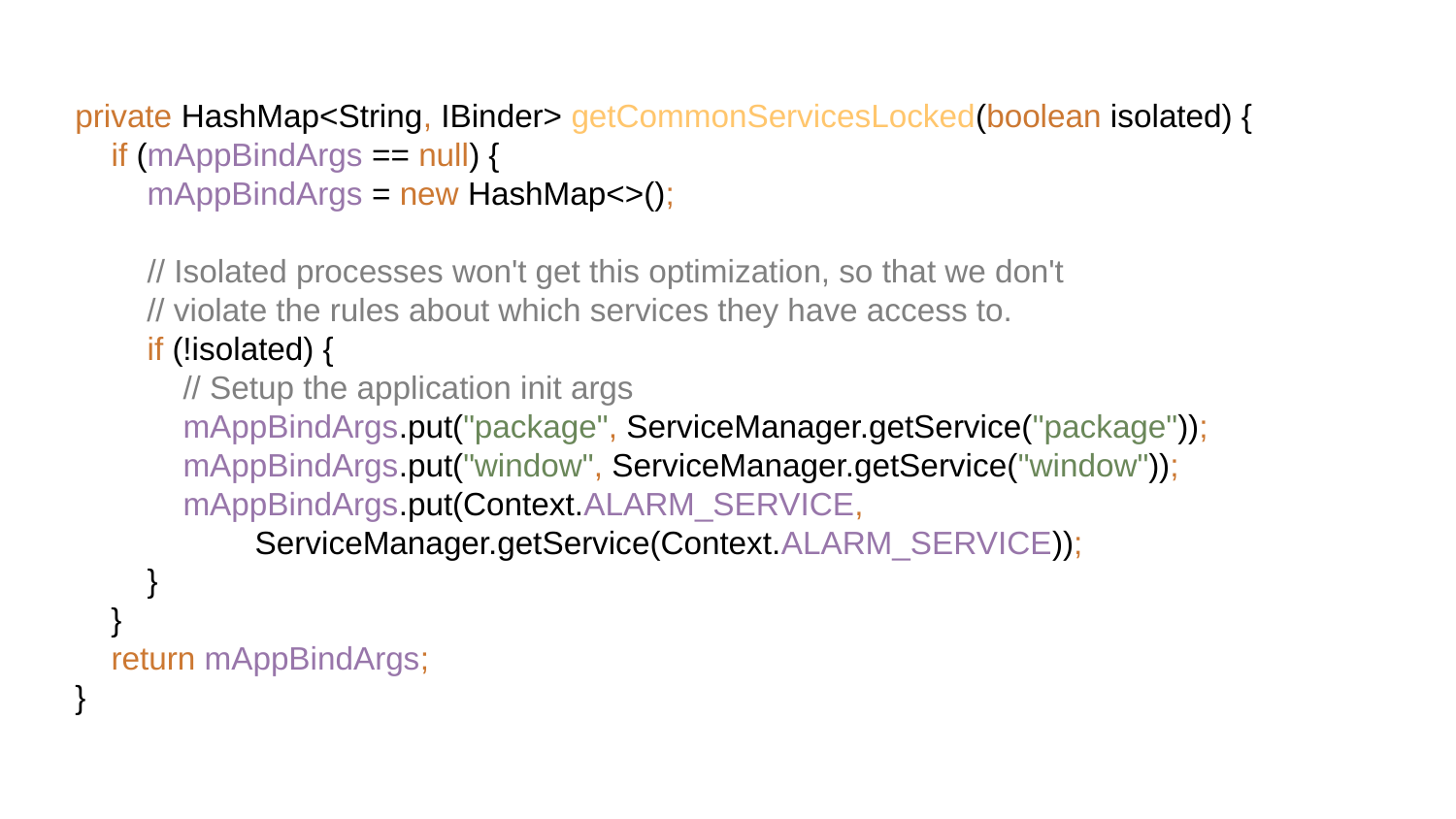

private HashMap<String, IBinder> getCommonServicesLocked(boolean isolated) {
    if (mAppBindArgs == null) {
        mAppBindArgs = new HashMap<>();
        // Isolated processes won't get this optimization, so that we don't
        // violate the rules about which services they have access to.
        if (!isolated) {
            // Setup the application init args
            mAppBindArgs.put("package", ServiceManager.getService("package"));
            mAppBindArgs.put("window", ServiceManager.getService("window"));
            mAppBindArgs.put(Context.ALARM_SERVICE,
                    ServiceManager.getService(Context.ALARM_SERVICE));
        }
    }
    return mAppBindArgs;
}